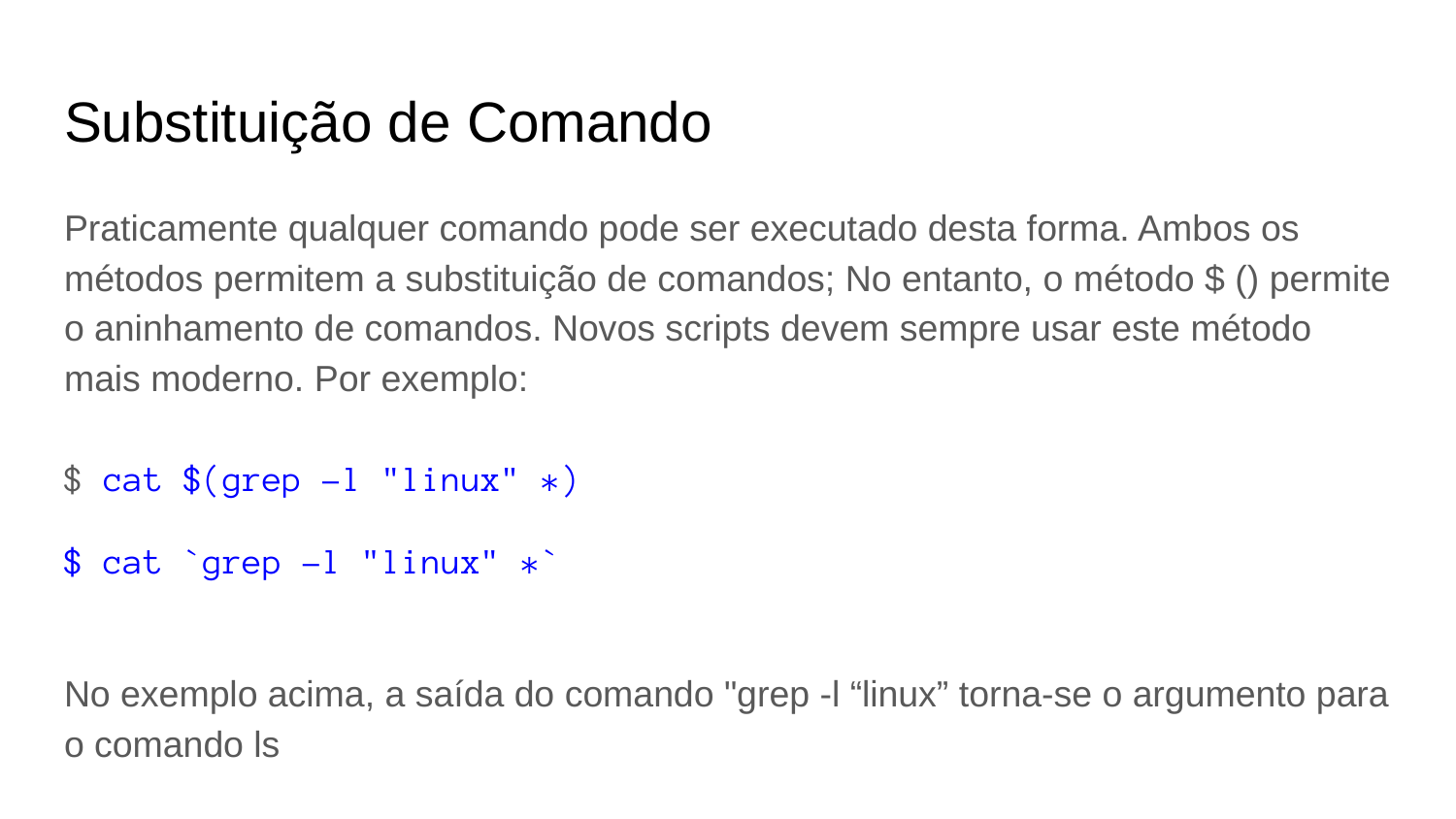

# Substituição de Comando
Praticamente qualquer comando pode ser executado desta forma. Ambos os métodos permitem a substituição de comandos; No entanto, o método $ () permite o aninhamento de comandos. Novos scripts devem sempre usar este método mais moderno. Por exemplo:
$ cat $(grep -l "linux" *)
$ cat `grep -l "linux" *`
No exemplo acima, a saída do comando "grep -l “linux” torna-se o argumento para o comando ls